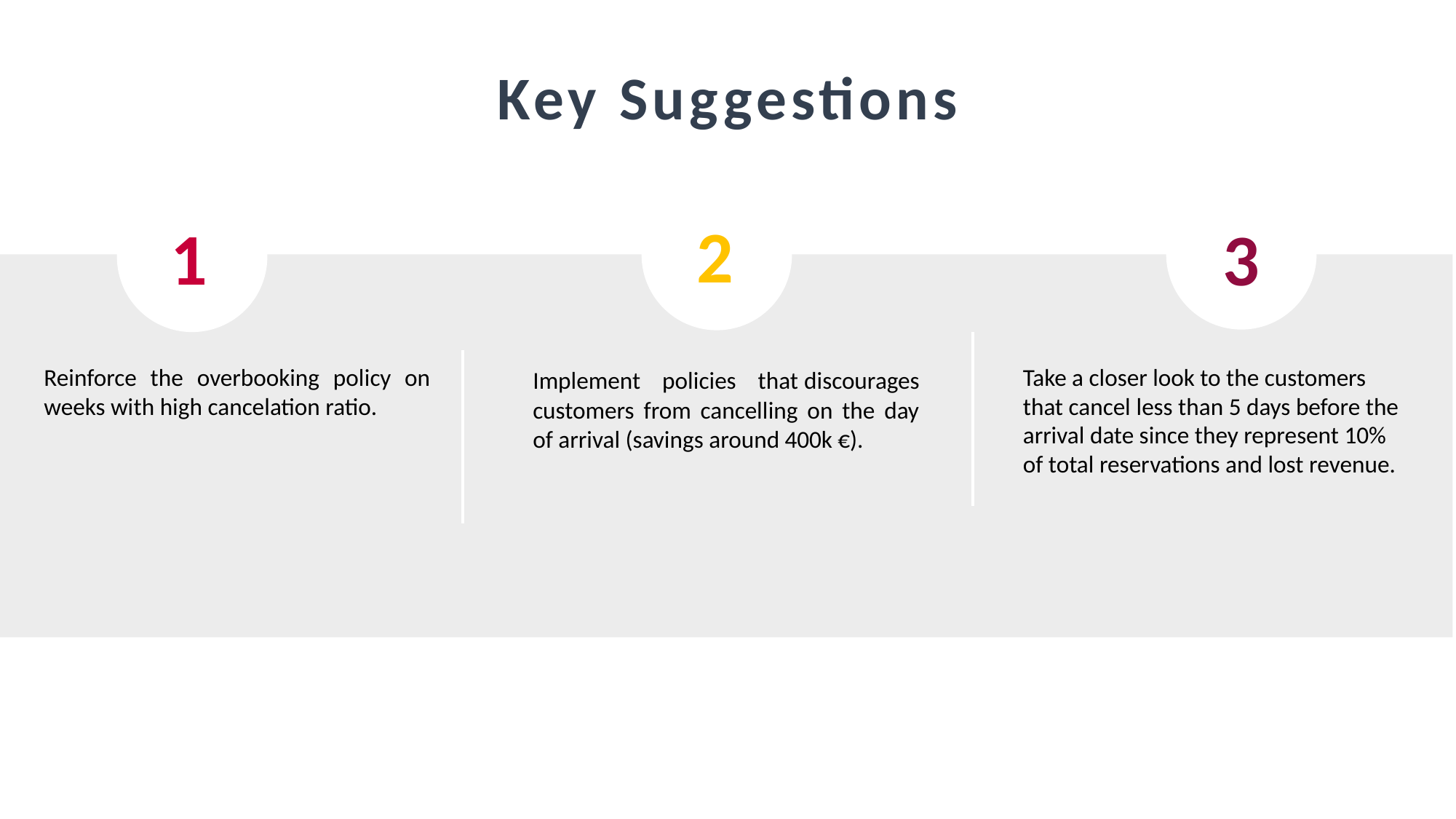

Key Suggestions

2
1
3

Reinforce the overbooking policy on weeks with high cancelation ratio.
Take a closer look to the customers that cancel less than 5 days before the arrival date since they represent 10% of total reservations and lost revenue.

Implement policies that discourages customers from cancelling on the day of arrival (savings around 400k €).